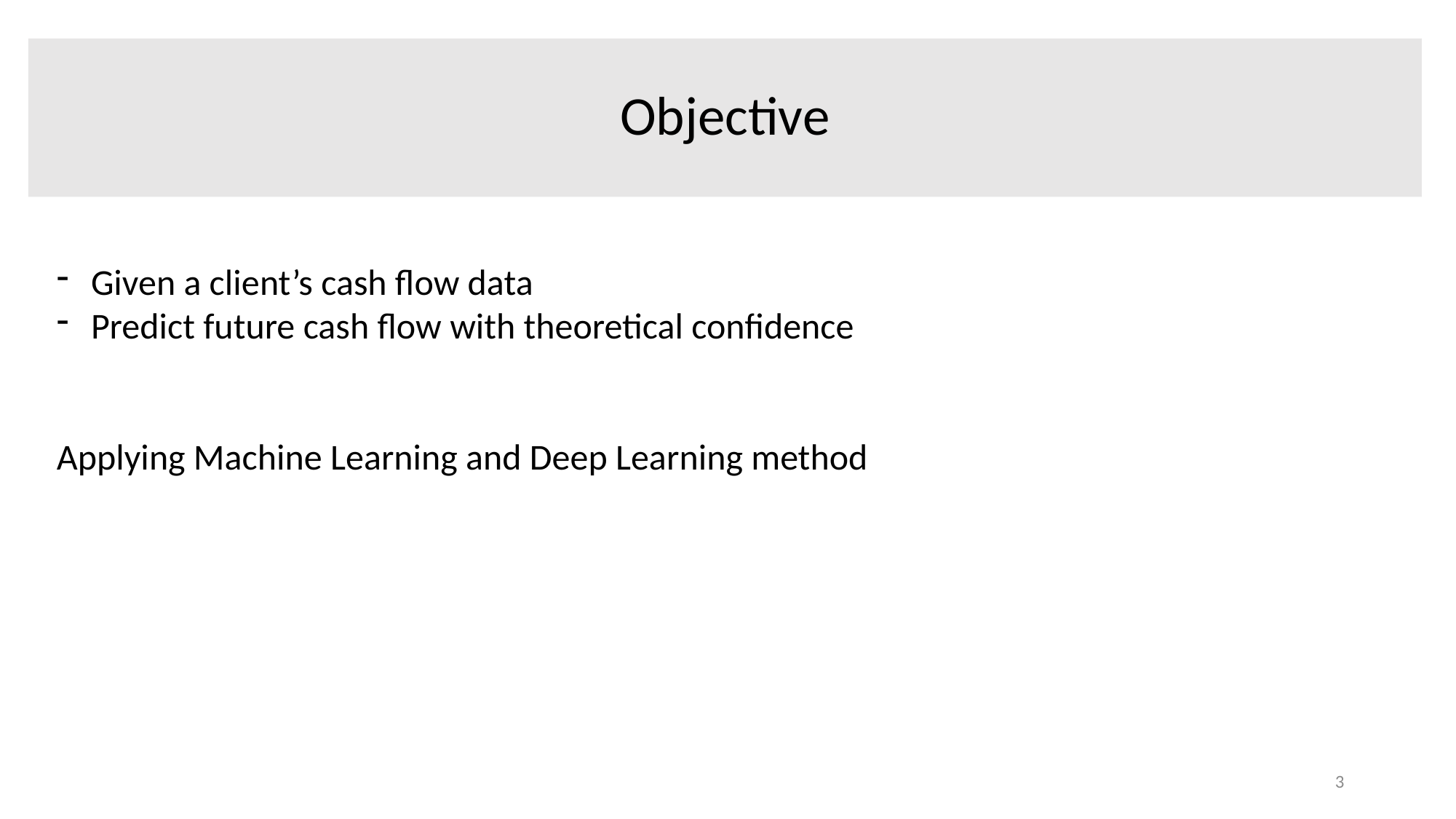

Objective

Given a client’s cash flow data
Predict future cash flow with theoretical confidence

Applying Machine Learning and Deep Learning method
3